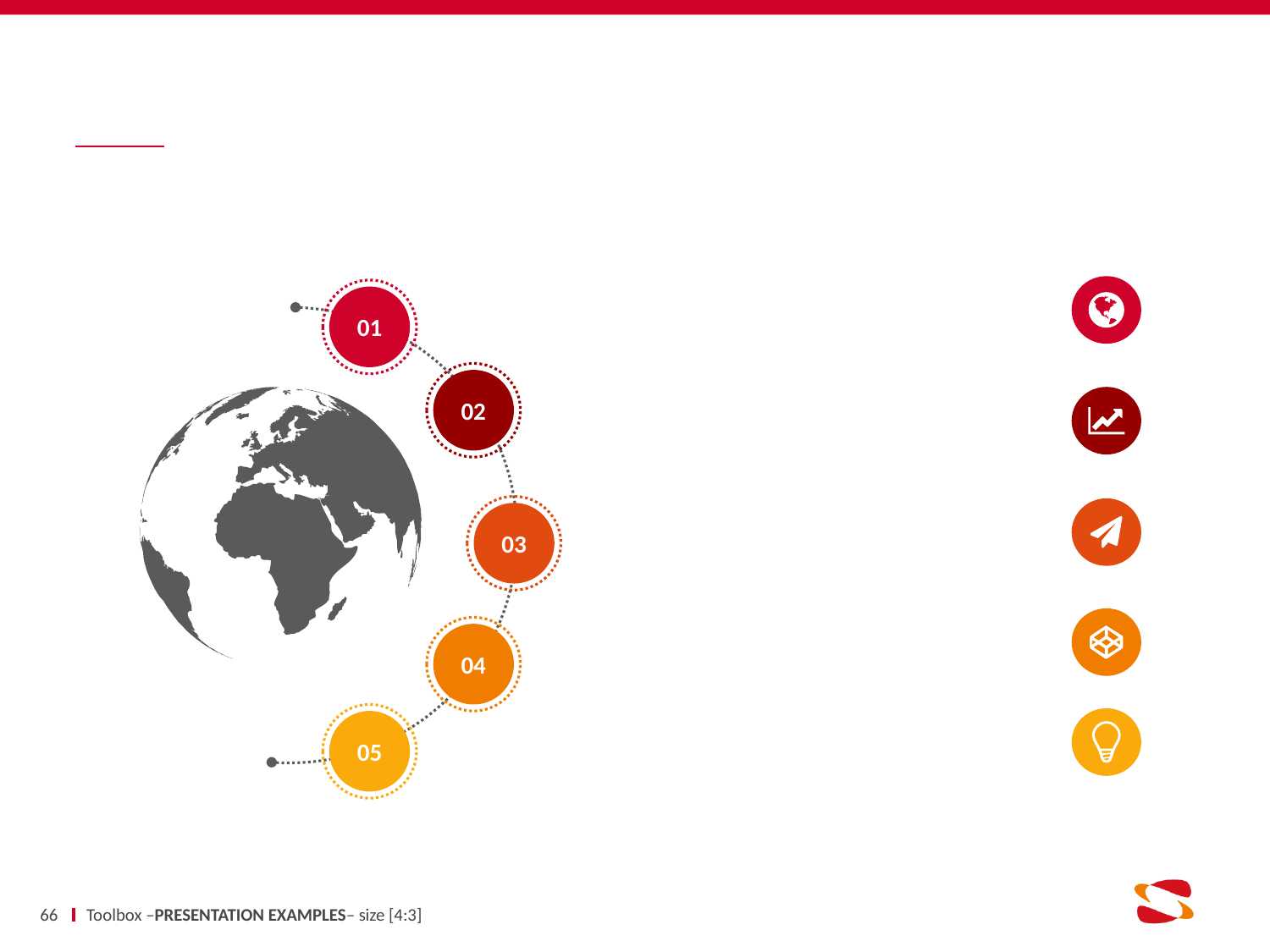

#

66
Toolbox –PRESENTATION EXAMPLES– size [4:3]